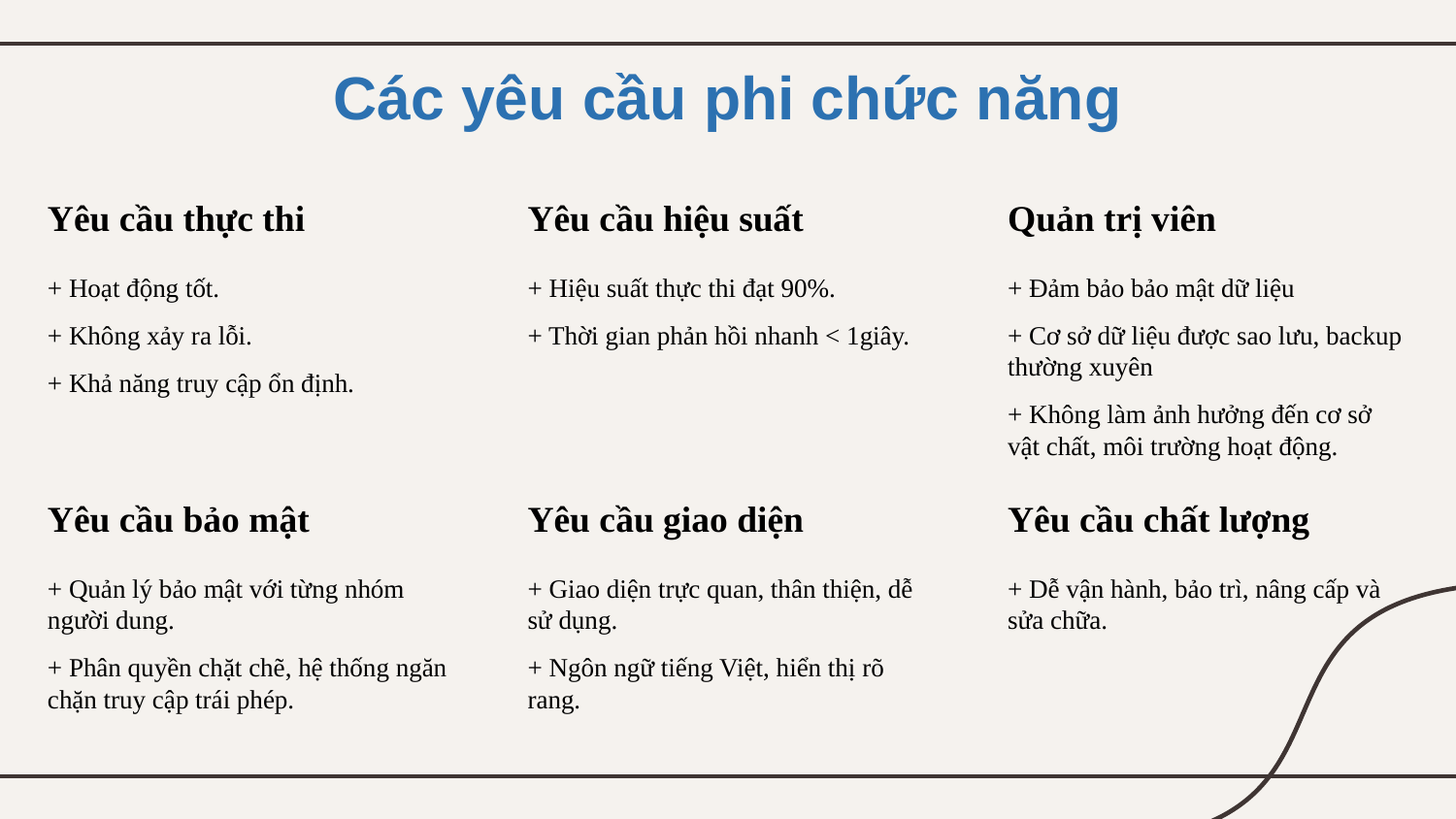

Các yêu cầu phi chức năng
Yêu cầu thực thi
+ Hoạt động tốt.
+ Không xảy ra lỗi.
+ Khả năng truy cập ổn định.
Yêu cầu hiệu suất
+ Hiệu suất thực thi đạt 90%.
+ Thời gian phản hồi nhanh < 1giây.
Quản trị viên
+ Đảm bảo bảo mật dữ liệu
+ Cơ sở dữ liệu được sao lưu, backup thường xuyên
+ Không làm ảnh hưởng đến cơ sở vật chất, môi trường hoạt động.
Yêu cầu bảo mật
+ Quản lý bảo mật với từng nhóm người dung.
+ Phân quyền chặt chẽ, hệ thống ngăn chặn truy cập trái phép.
Yêu cầu giao diện
+ Giao diện trực quan, thân thiện, dễ sử dụng.
+ Ngôn ngữ tiếng Việt, hiển thị rõ rang.
Yêu cầu chất lượng
+ Dễ vận hành, bảo trì, nâng cấp và sửa chữa.